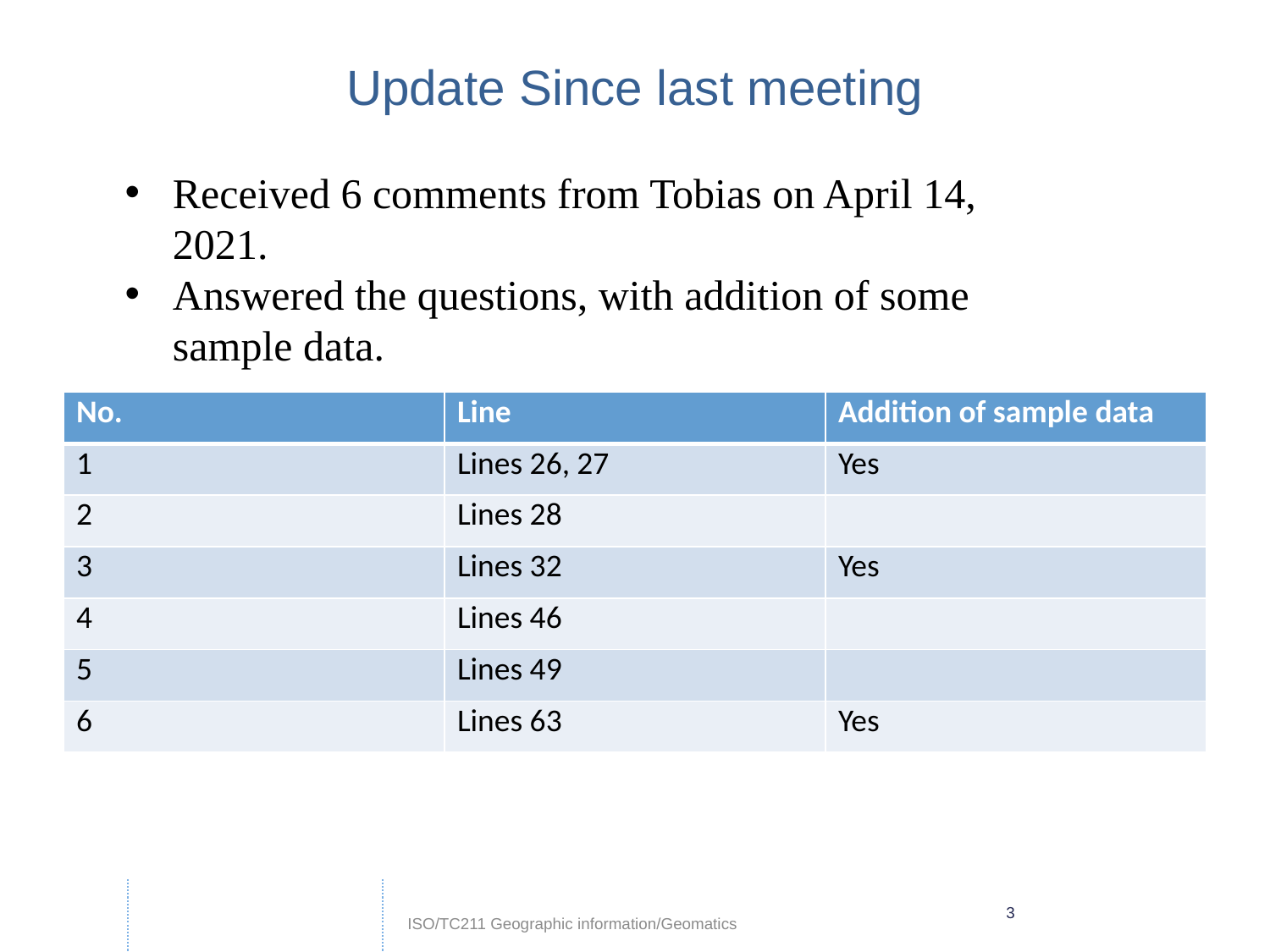

# Update Since last meeting
Received 6 comments from Tobias on April 14, 2021.
Answered the questions, with addition of some sample data.
| No. | Line | Addition of sample data |
| --- | --- | --- |
| 1 | Lines 26, 27 | Yes |
| 2 | Lines 28 |  |
| 3 | Lines 32 | Yes |
| 4 | Lines 46 |  |
| 5 | Lines 49 |  |
| 6 | Lines 63 | Yes |